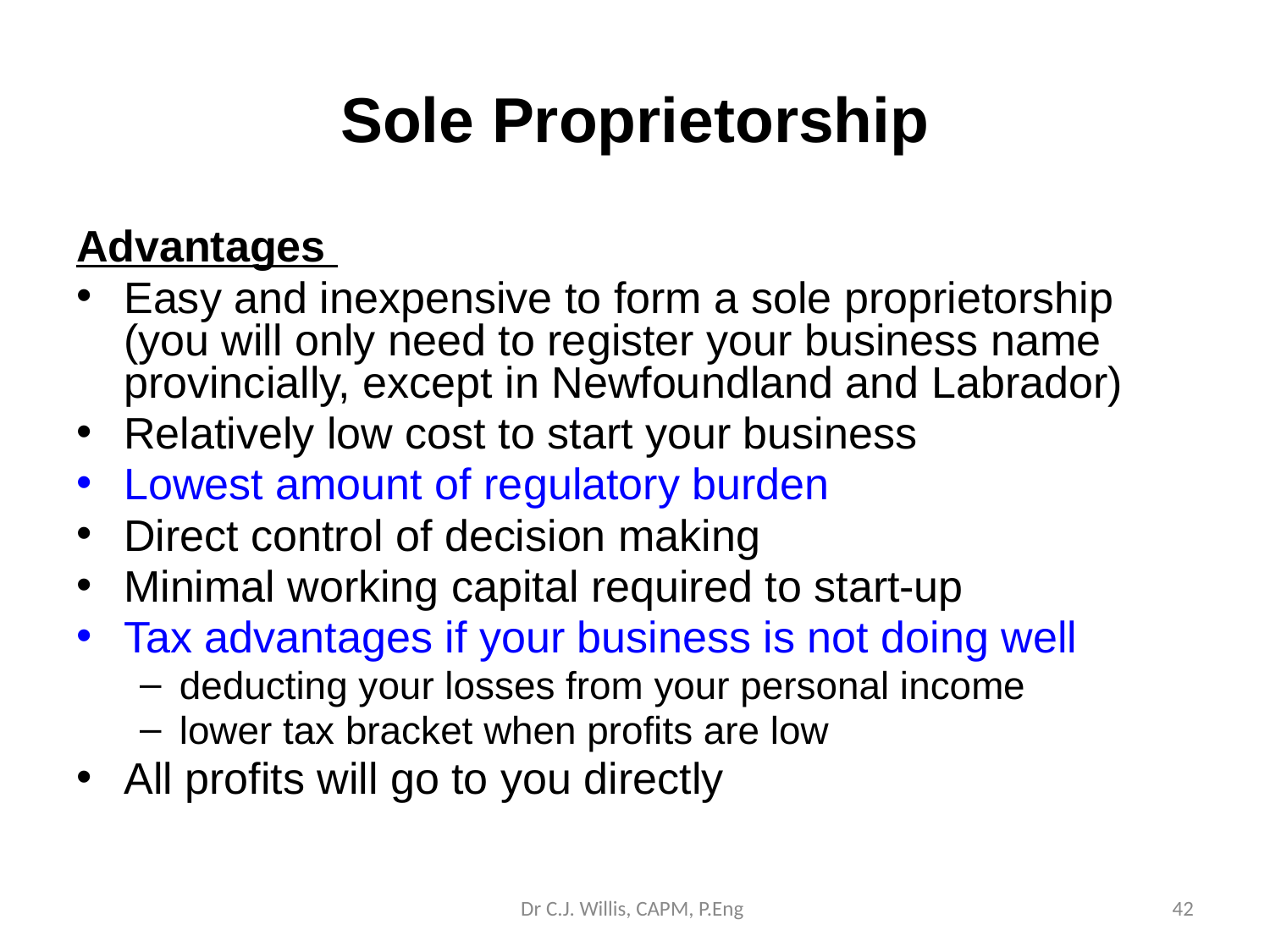

Sole Proprietorship
Advantages
Easy and inexpensive to form a sole proprietorship (you will only need to register your business name provincially, except in Newfoundland and Labrador)
Relatively low cost to start your business
Lowest amount of regulatory burden
Direct control of decision making
Minimal working capital required to start-up
Tax advantages if your business is not doing well
deducting your losses from your personal income
lower tax bracket when profits are low
All profits will go to you directly
Dr C.J. Willis, CAPM, P.Eng
42